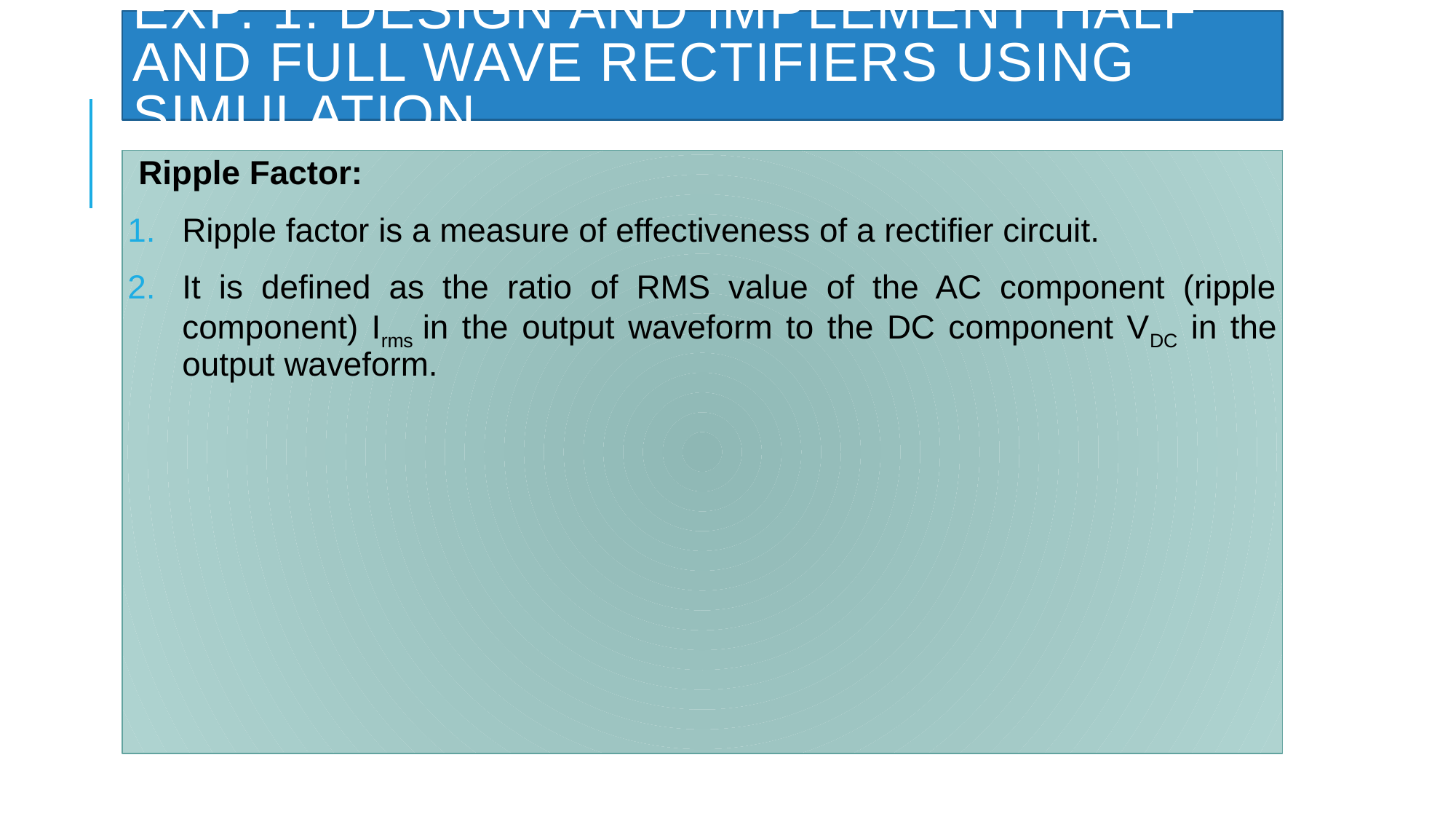

# Exp. 1: Design and Implement Half and Full Wave Rectifiers using simulation.
Ripple Factor:
Ripple factor is a measure of effectiveness of a rectifier circuit.
It is defined as the ratio of RMS value of the AC component (ripple component) Irms in the output waveform to the DC component VDC in the output waveform.